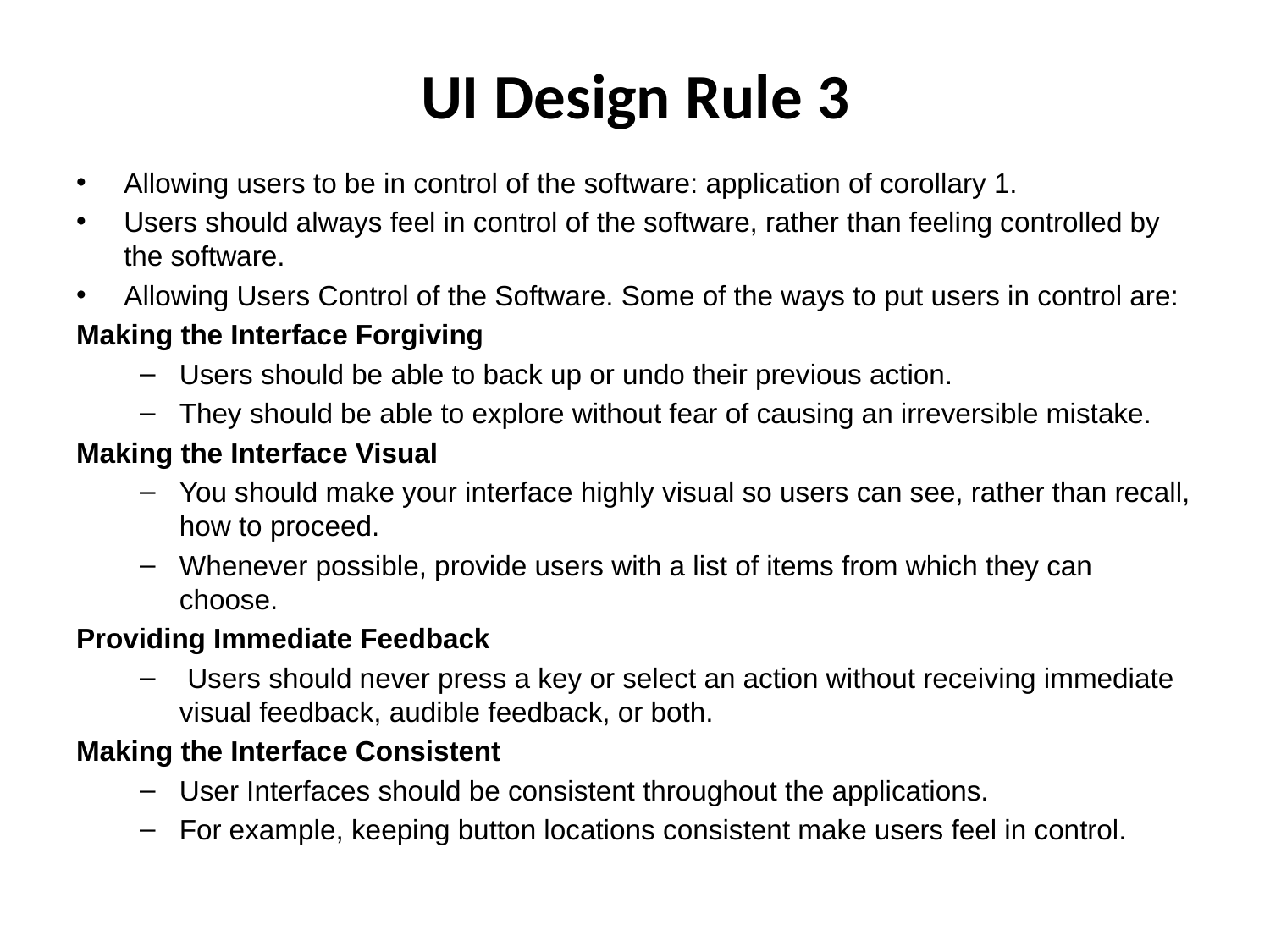

# UI Design Rule 3
Allowing users to be in control of the software: application of corollary 1.
Users should always feel in control of the software, rather than feeling controlled by the software.
Allowing Users Control of the Software. Some of the ways to put users in control are:
Making the Interface Forgiving
Users should be able to back up or undo their previous action.
They should be able to explore without fear of causing an irreversible mistake.
Making the Interface Visual
You should make your interface highly visual so users can see, rather than recall, how to proceed.
Whenever possible, provide users with a list of items from which they can choose.
Providing Immediate Feedback
 Users should never press a key or select an action without receiving immediate visual feedback, audible feedback, or both.
Making the Interface Consistent
User Interfaces should be consistent throughout the applications.
For example, keeping button locations consistent make users feel in control.